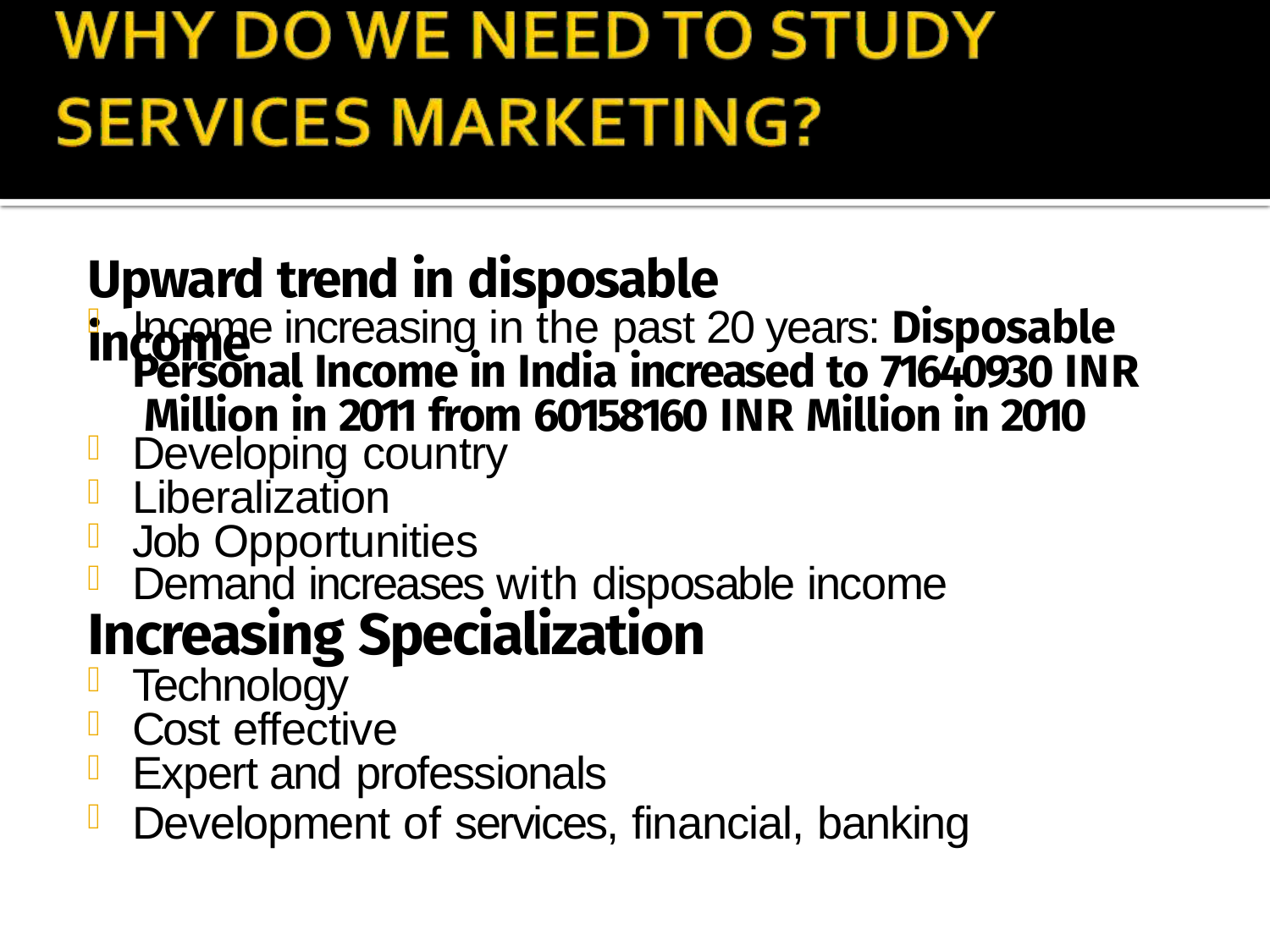

# Upward trend in disposable income
Income increasing in the past 20 years: Disposable  Personal Income in India increased to 71640930 INR  Million in 2011 from 60158160 INR Million in 2010
Developing country
Liberalization
Job Opportunities
Demand increases with disposable income
Increasing Specialization
Technology
Cost effective
Expert and professionals
Development of services, financial, banking